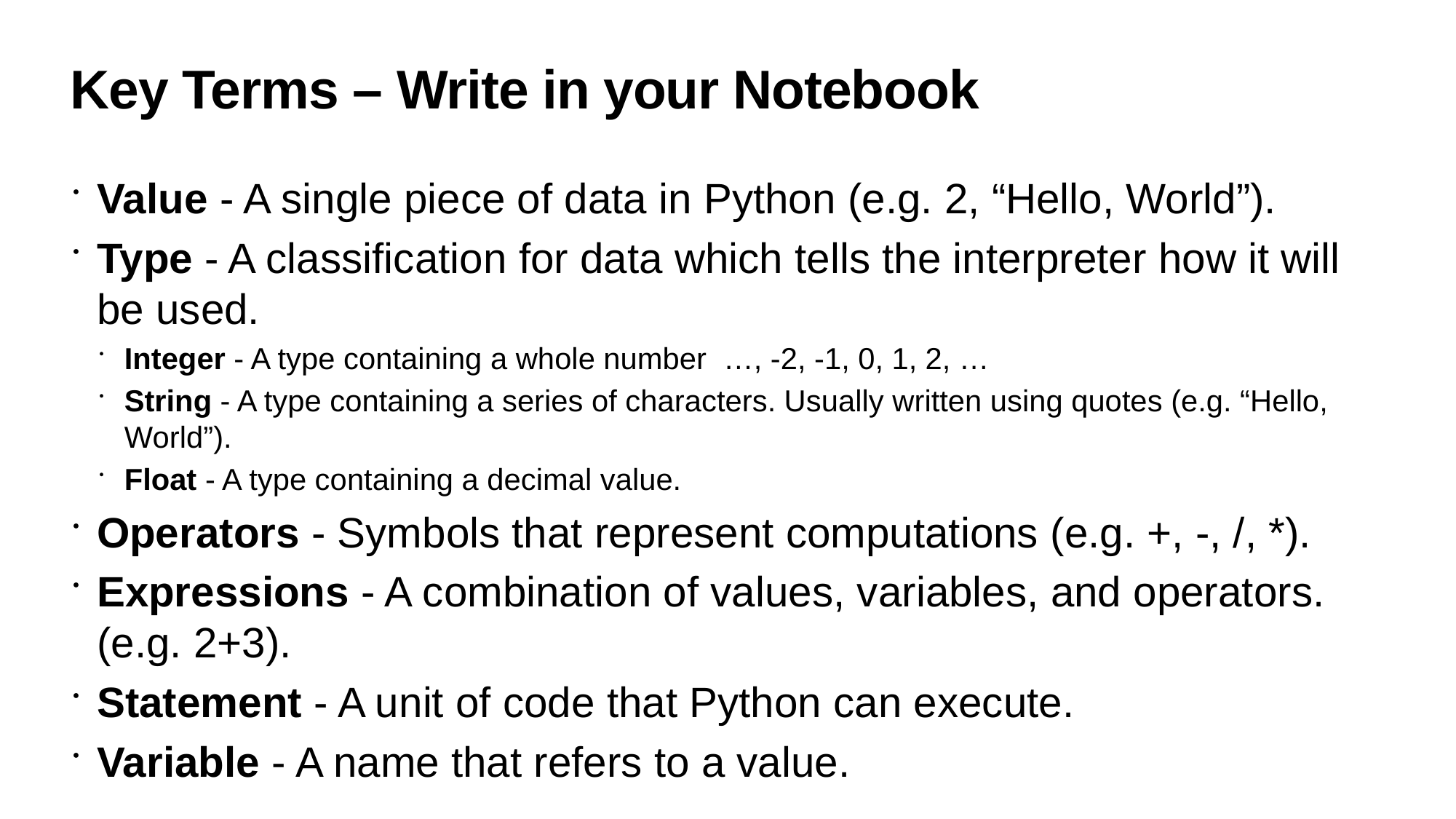

# Key Terms – Write in your Notebook
Value - A single piece of data in Python (e.g. 2, “Hello, World”).
Type - A classification for data which tells the interpreter how it will be used.
Integer - A type containing a whole number  …, -2, -1, 0, 1, 2, …
String - A type containing a series of characters. Usually written using quotes (e.g. “Hello, World”).
Float - A type containing a decimal value.
Operators - Symbols that represent computations (e.g. +, -, /, *).
Expressions - A combination of values, variables, and operators. (e.g. 2+3).
Statement - A unit of code that Python can execute.
Variable - A name that refers to a value.